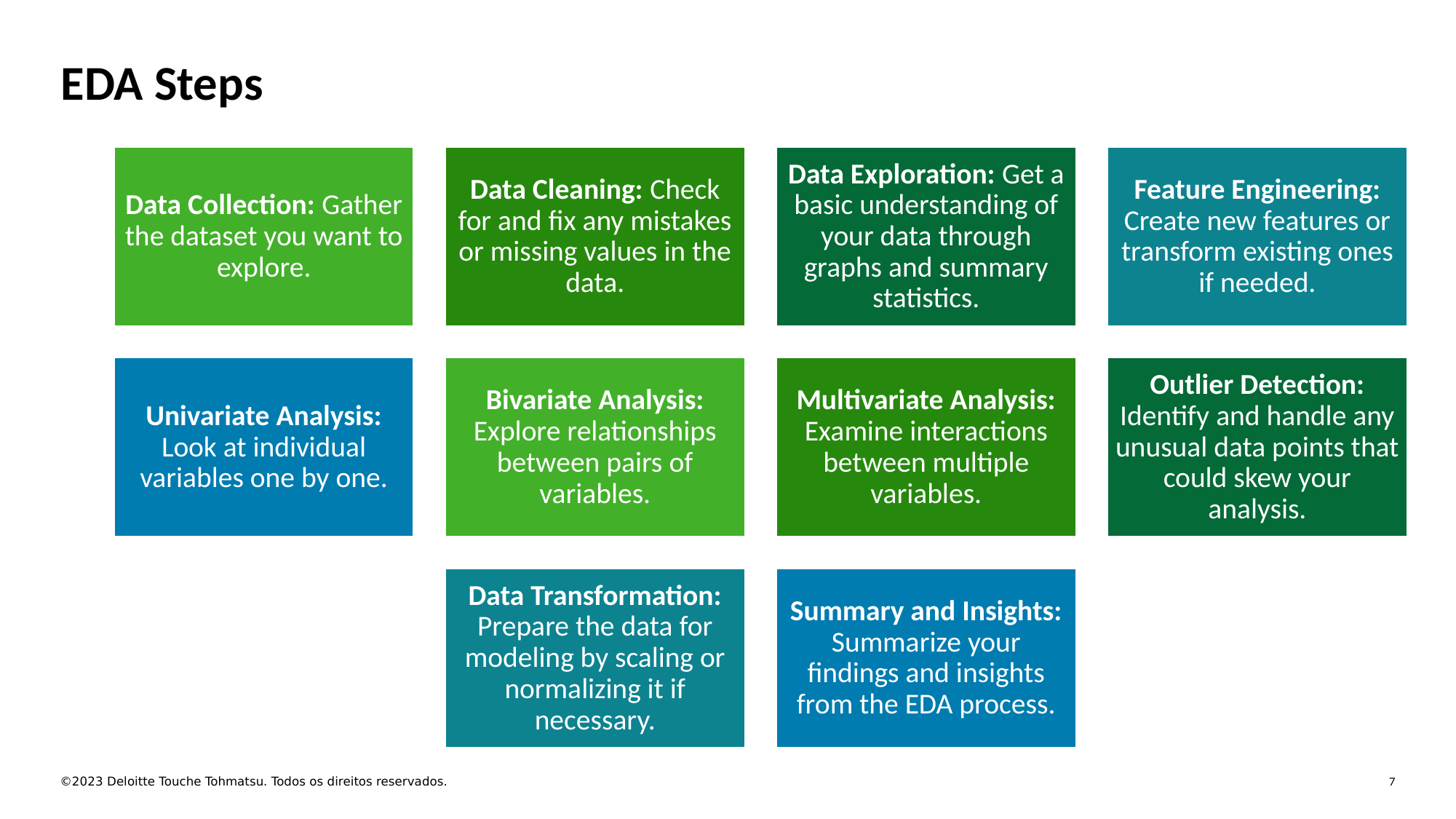

EDA Steps
Data Collection: Gather the dataset you want to explore.
Data Cleaning: Check for and fix any mistakes or missing values in the data.
Data Exploration: Get a basic understanding of your data through graphs and summary statistics.
Feature Engineering: Create new features or transform existing ones if needed.
Univariate Analysis: Look at individual variables one by one.
Bivariate Analysis: Explore relationships between pairs of variables.
Multivariate Analysis: Examine interactions between multiple variables.
Outlier Detection: Identify and handle any unusual data points that could skew your analysis.
Data Transformation: Prepare the data for modeling by scaling or normalizing it if necessary.
Summary and Insights: Summarize your findings and insights from the EDA process.